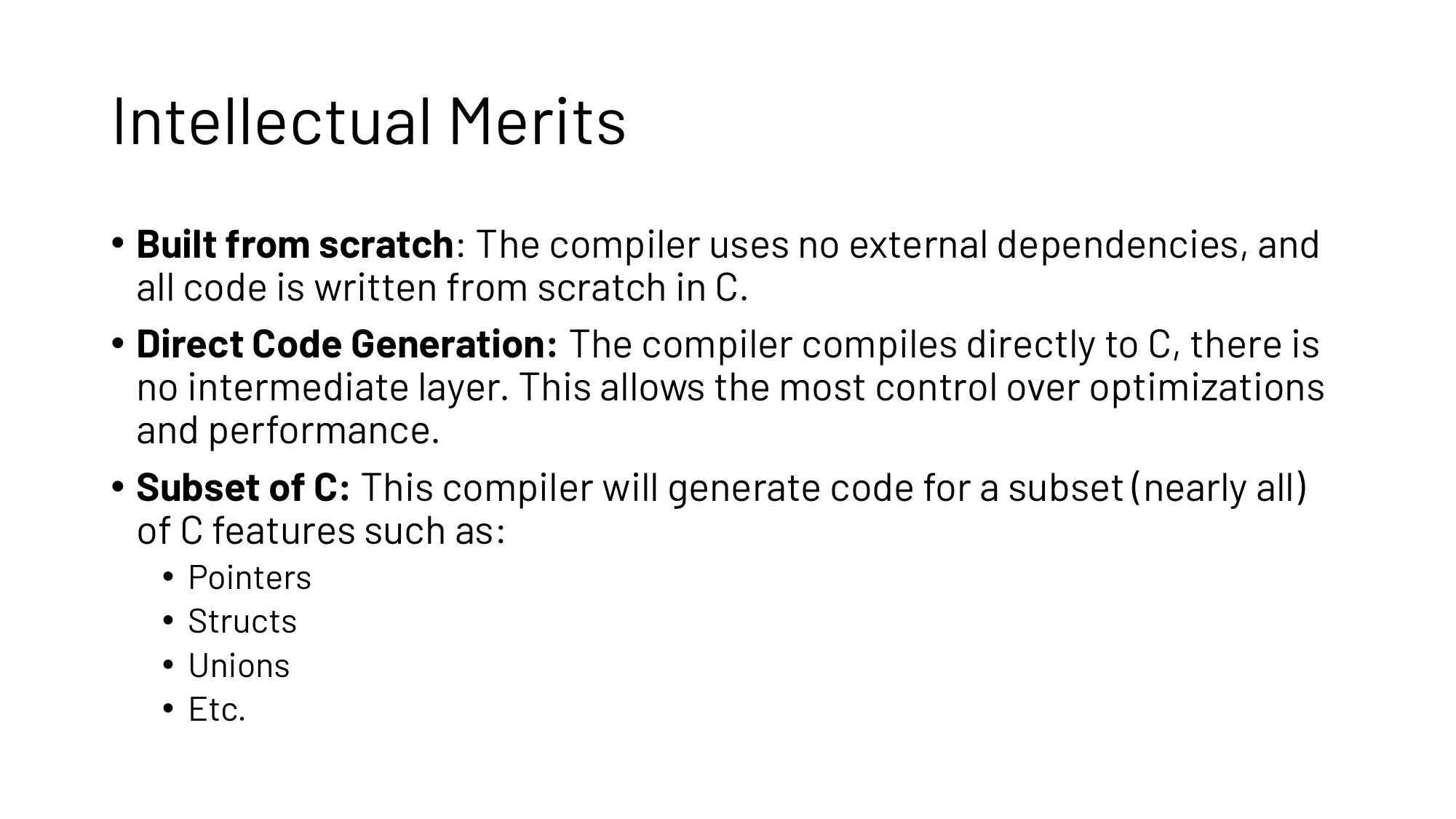

# Intellectual Merits
Built from scratch: The compiler uses no external dependencies, and all code is written from scratch in C.
Direct Code Generation: The compiler compiles directly to C, there is no intermediate layer. This allows the most control over optimizations and performance.
Subset of C: This compiler will generate code for a subset (nearly all) of C features such as:
Pointers
Structs
Unions
Etc.